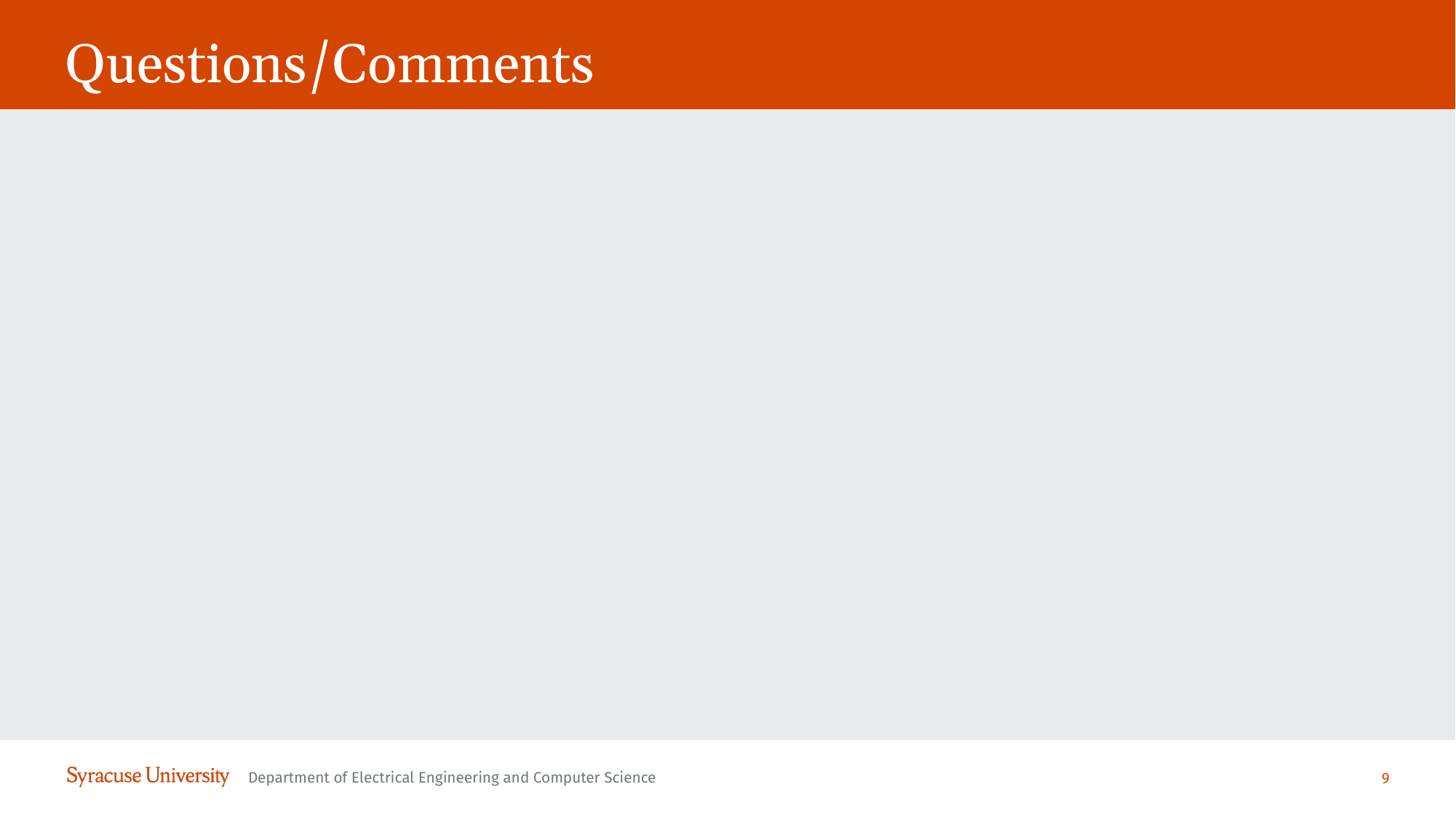

# Questions/Comments
Department of Electrical Engineering and Computer Science
9